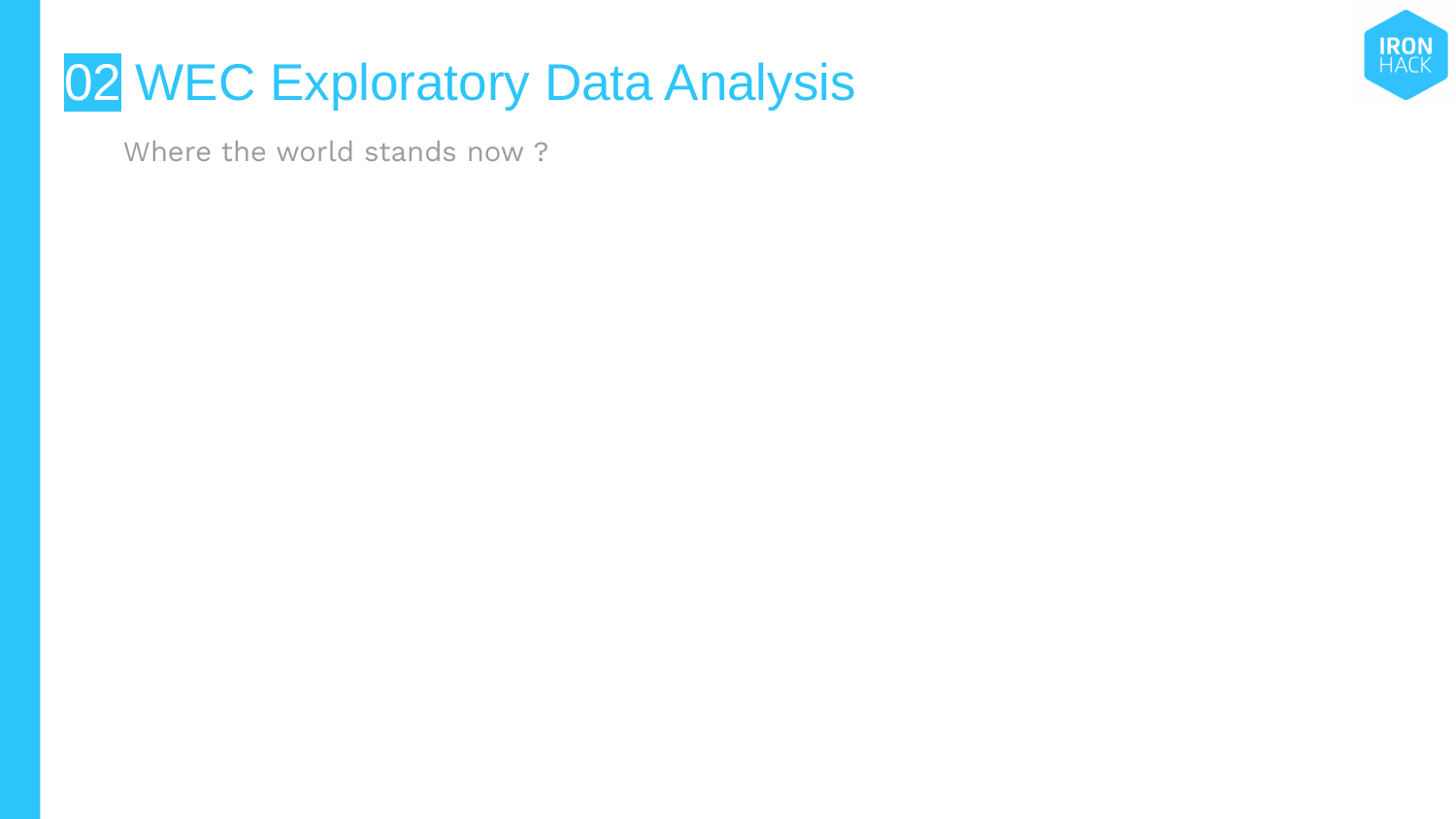

# 02 WEC Exploratory Data Analysis
Where the world stands now ?